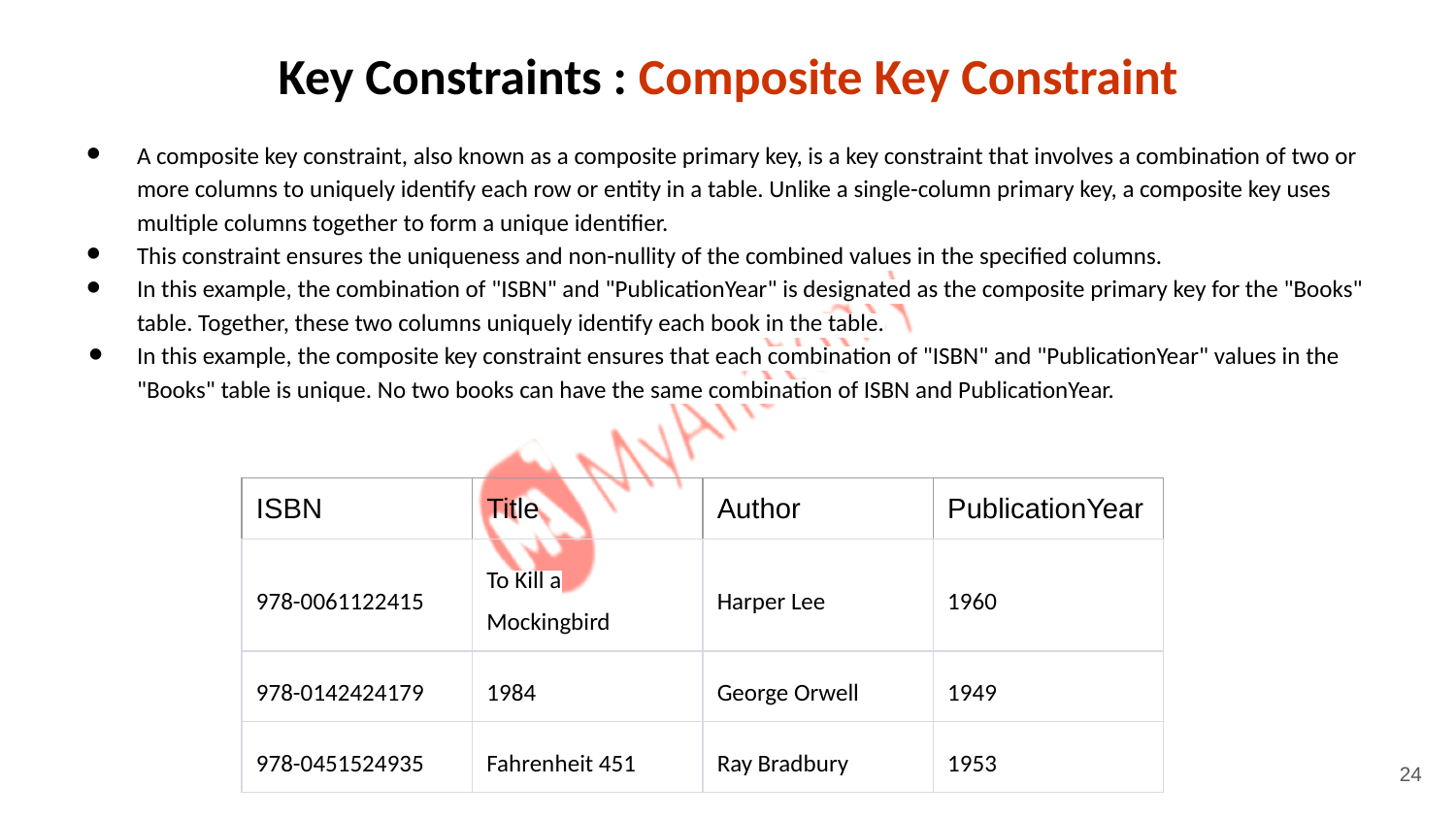

# Key Constraints : Composite Key Constraint
A composite key constraint, also known as a composite primary key, is a key constraint that involves a combination of two or more columns to uniquely identify each row or entity in a table. Unlike a single-column primary key, a composite key uses multiple columns together to form a unique identifier.
This constraint ensures the uniqueness and non-nullity of the combined values in the specified columns.
In this example, the combination of "ISBN" and "PublicationYear" is designated as the composite primary key for the "Books" table. Together, these two columns uniquely identify each book in the table.
In this example, the composite key constraint ensures that each combination of "ISBN" and "PublicationYear" values in the "Books" table is unique. No two books can have the same combination of ISBN and PublicationYear.

| ISBN | Title | Author | PublicationYear |
| --- | --- | --- | --- |
| 978-0061122415 | To Kill a Mockingbird | Harper Lee | 1960 |
| 978-0142424179 | 1984 | George Orwell | 1949 |
| 978-0451524935 | Fahrenheit 451 | Ray Bradbury | 1953 |
24